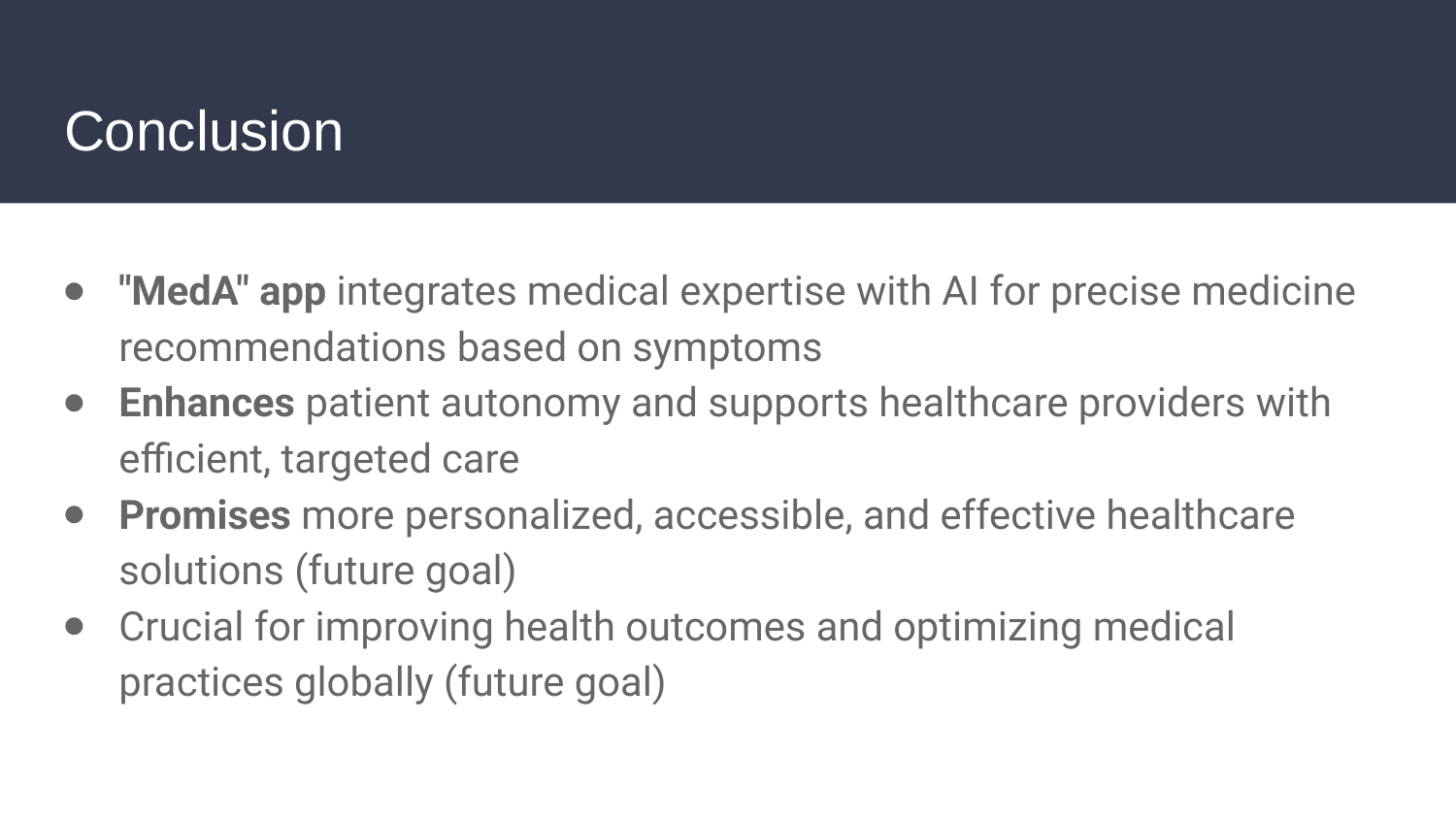

# Conclusion
"MedA" app integrates medical expertise with AI for precise medicine recommendations based on symptoms
Enhances patient autonomy and supports healthcare providers with efficient, targeted care
Promises more personalized, accessible, and effective healthcare solutions (future goal)
Crucial for improving health outcomes and optimizing medical practices globally (future goal)